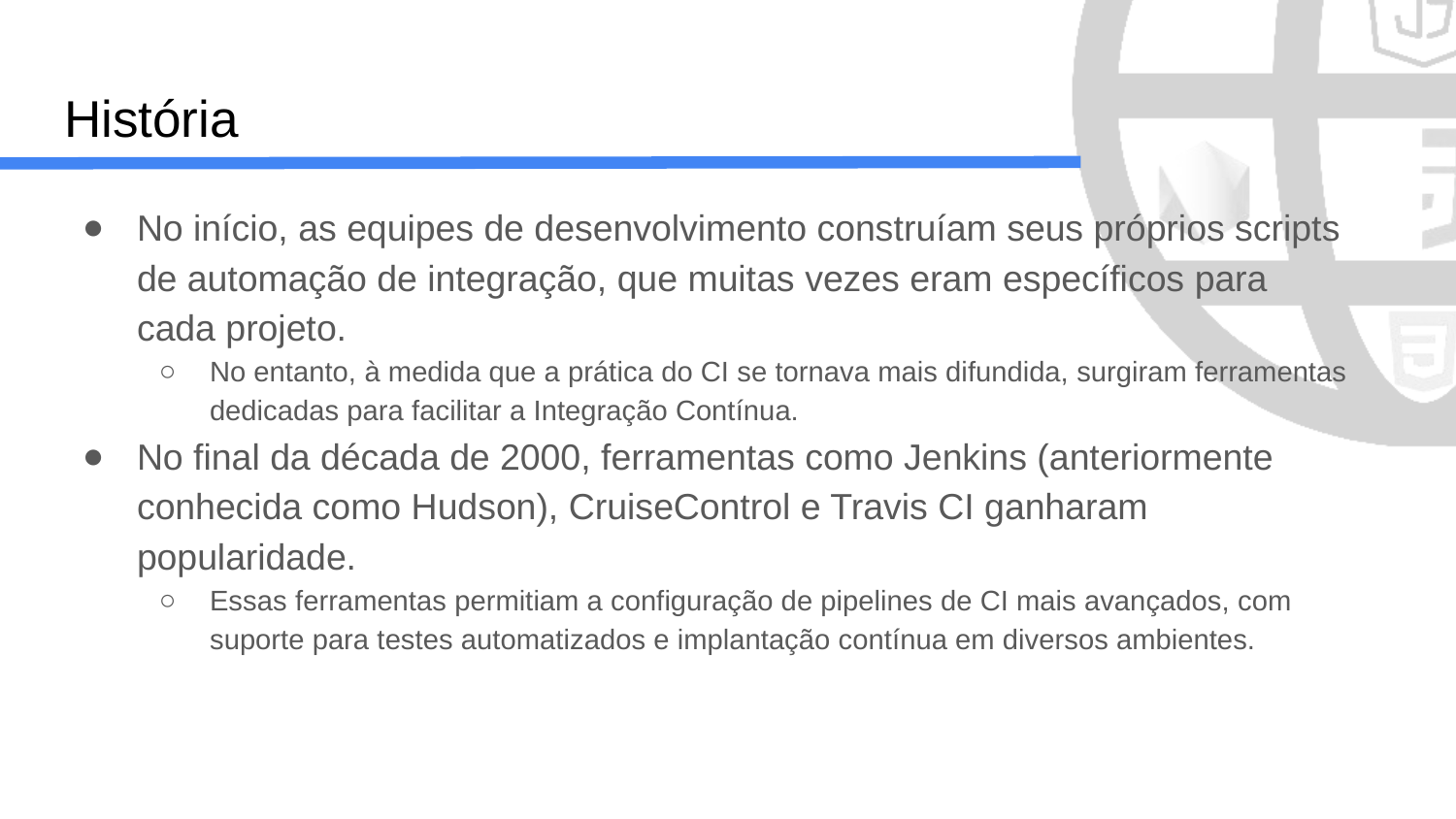

# História
No início, as equipes de desenvolvimento construíam seus próprios scripts de automação de integração, que muitas vezes eram específicos para cada projeto.
No entanto, à medida que a prática do CI se tornava mais difundida, surgiram ferramentas dedicadas para facilitar a Integração Contínua.
No final da década de 2000, ferramentas como Jenkins (anteriormente conhecida como Hudson), CruiseControl e Travis CI ganharam popularidade.
Essas ferramentas permitiam a configuração de pipelines de CI mais avançados, com suporte para testes automatizados e implantação contínua em diversos ambientes.